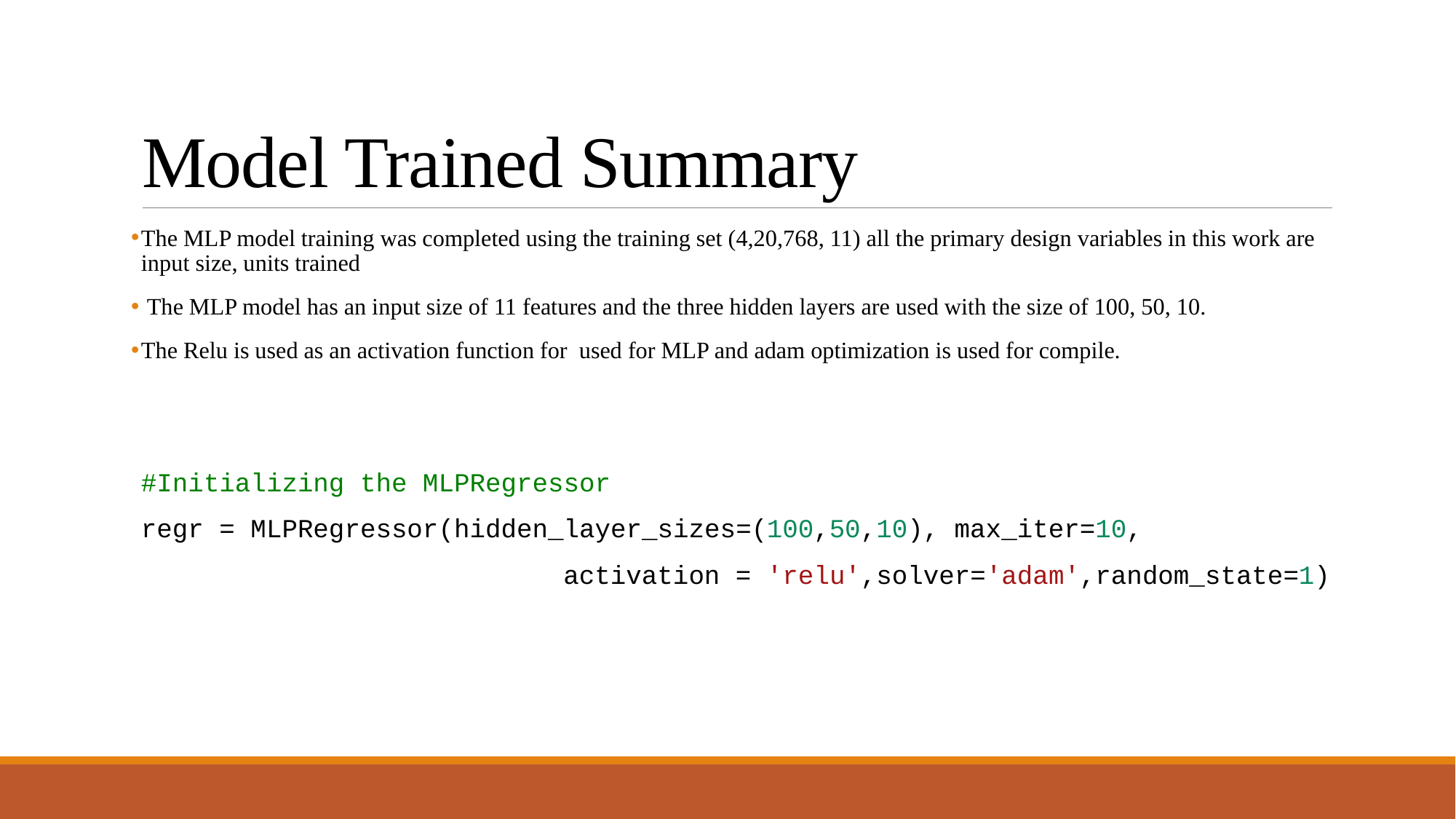

# Model Trained Summary
The MLP model training was completed using the training set (4,20,768, 11) all the primary design variables in this work are input size, units trained
 The MLP model has an input size of 11 features and the three hidden layers are used with the size of 100, 50, 10.
The Relu is used as an activation function for  used for MLP and adam optimization is used for compile.

#Initializing the MLPRegressor
regr = MLPRegressor(hidden_layer_sizes=(100,50,10), max_iter=10,
                           activation = 'relu',solver='adam',random_state=1)